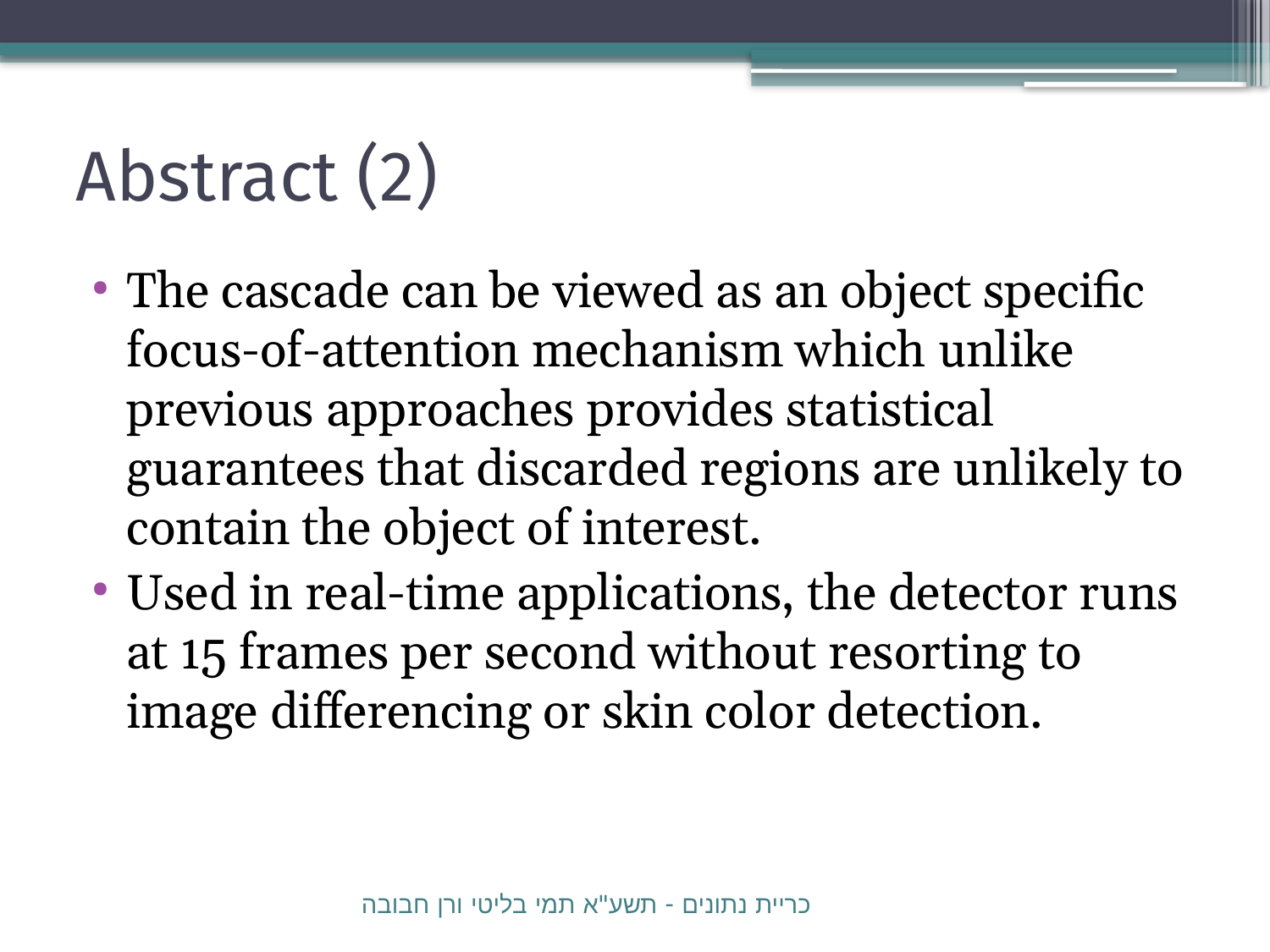

# Abstract (2)
The cascade can be viewed as an object specific focus-of-attention mechanism which unlike previous approaches provides statistical guarantees that discarded regions are unlikely to contain the object of interest.
Used in real-time applications, the detector runs at 15 frames per second without resorting to image differencing or skin color detection.

כריית נתונים - תשע"א תמי בליטי ורן חבובה